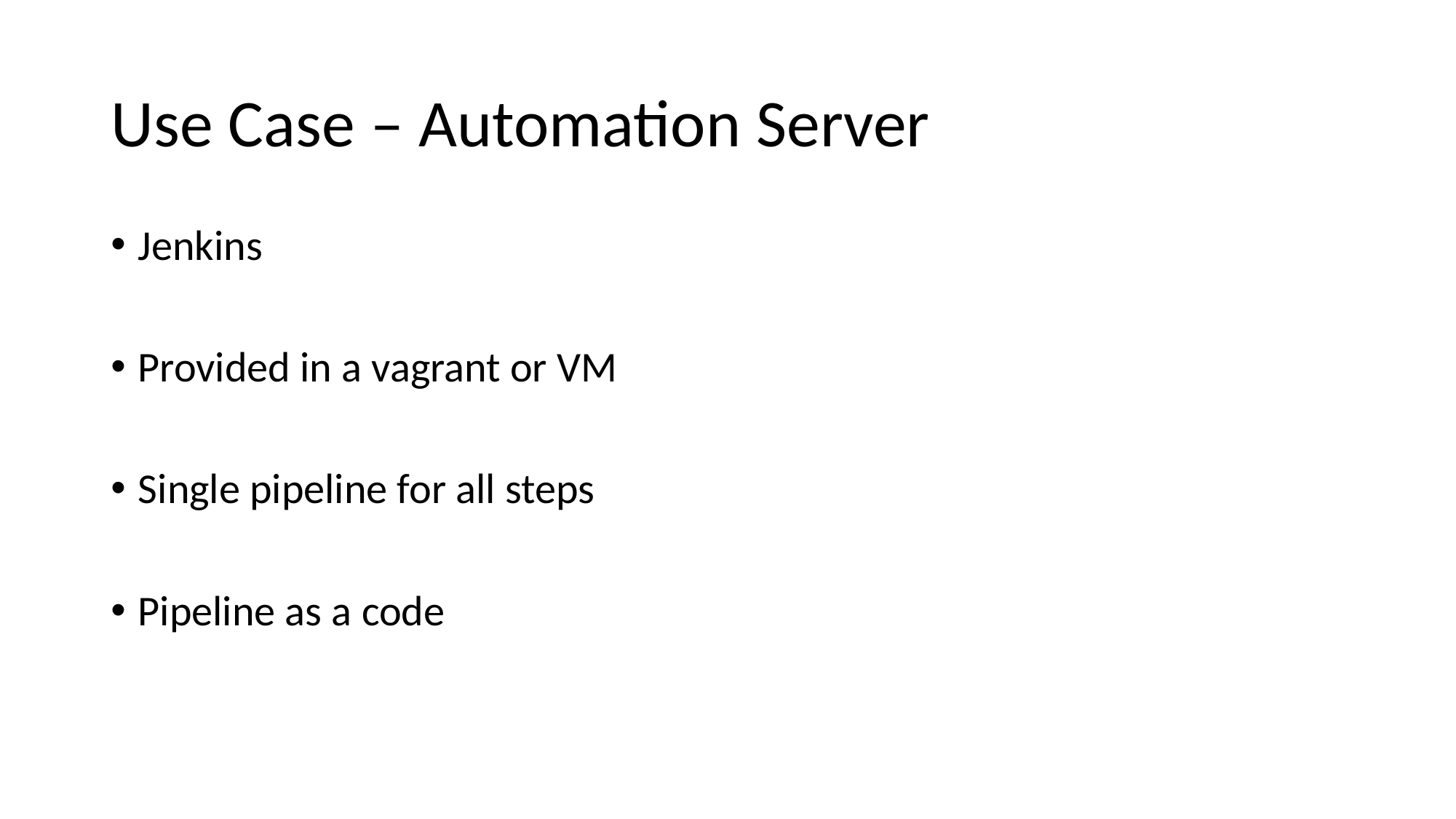

# Use Case – Automation Server
Jenkins

Provided in a vagrant or VM

Single pipeline for all steps

Pipeline as a code